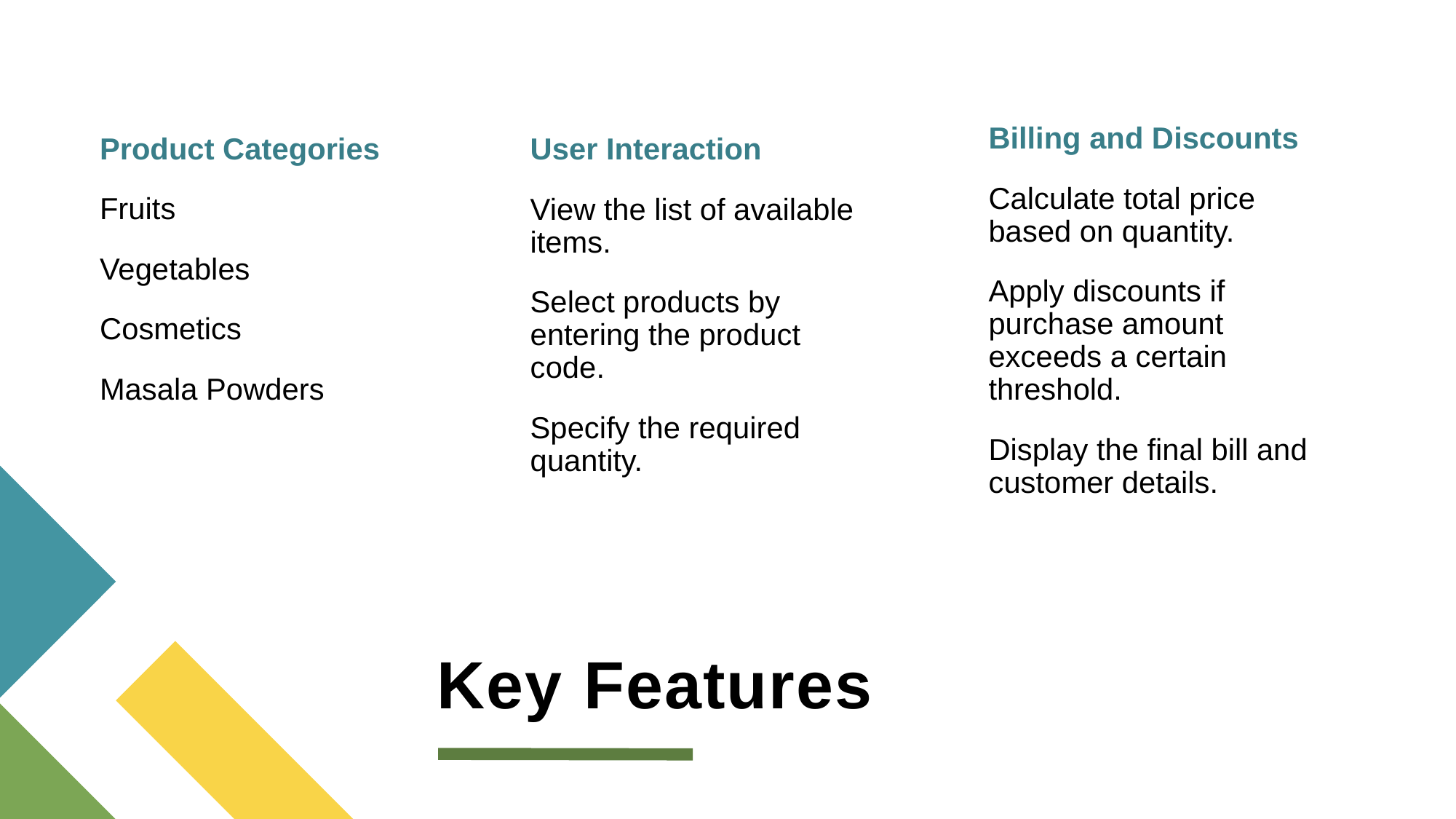

Billing and Discounts
Calculate total price based on quantity.
Apply discounts if purchase amount exceeds a certain threshold.
Display the final bill and customer details.
Product Categories
Fruits
Vegetables
Cosmetics
Masala Powders
User Interaction
View the list of available items.
Select products by entering the product code.
Specify the required quantity.
# Key Features